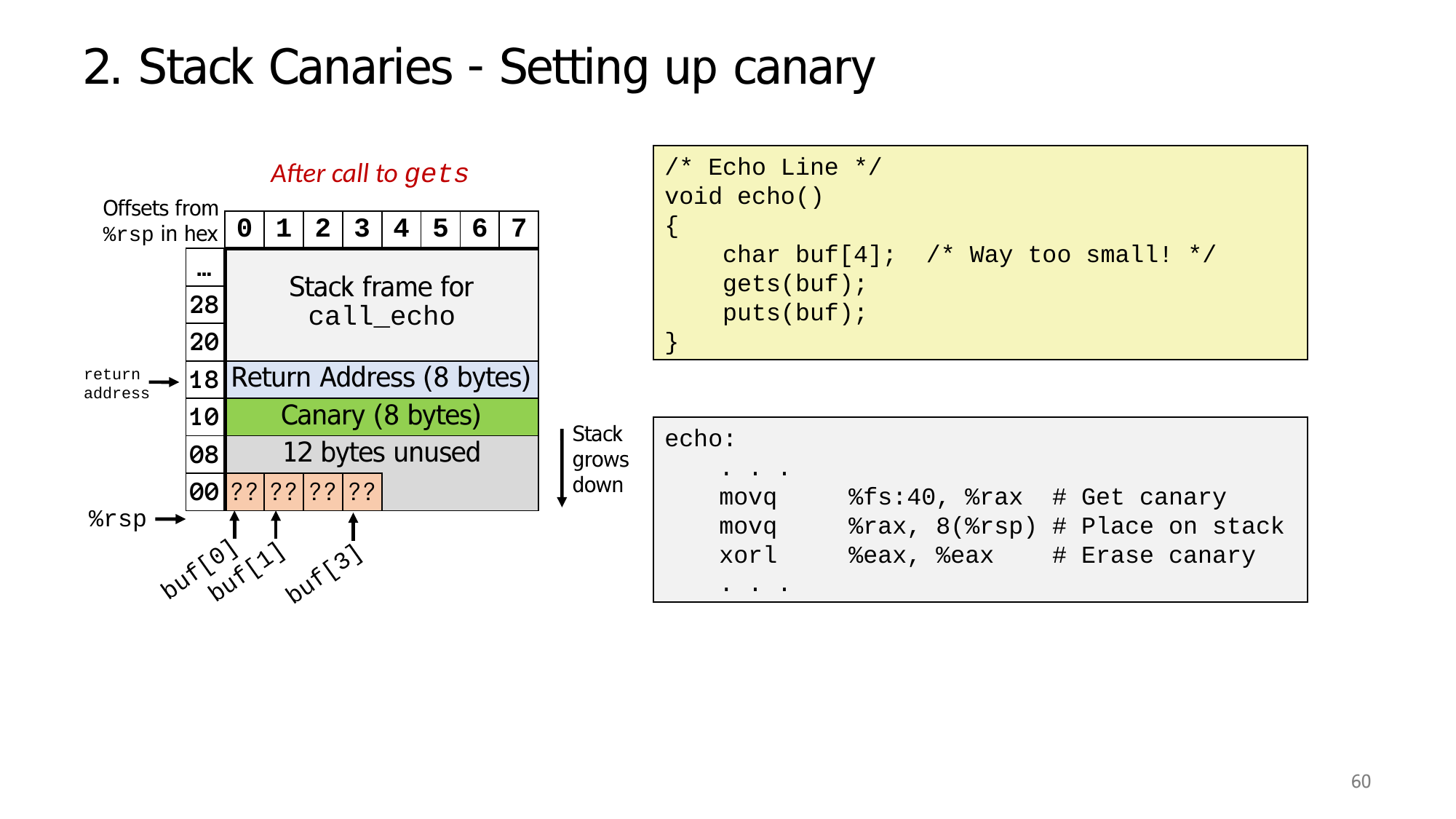

# 2. Stack Canaries - Setting up canary
/* Echo Line */
void echo()
{
    char buf[4];  /* Way too small! */
    gets(buf);
    puts(buf);
}
After call to gets
Offsets from %rsp in hex
|  | 0 | 1 | 2 | 3 | 4 | 5 | 6 | 7 |
| --- | --- | --- | --- | --- | --- | --- | --- | --- |
| … | Stack frame for call\_echo |  |  |  |  |  |  |  |
| 28 |  |  |  |  |  |  |  |  |
| 20 |  |  |  |  |  |  |  |  |
| 18 | Return Address (8 bytes) |  |  |  |  |  |  |  |
| 10 | Canary (8 bytes) |  |  |  |  |  |  |  |
| 08 | 12 bytes unused |  |  |  |  |  |  |  |
| 00 | ?? | ?? | ?? | ?? |  |  |  |  |
return
address

Stack grows down
echo:
	. . .
	movq	%fs:40, %rax  # Get canary
	movq	%rax, 8(%rsp) # Place on stack
	xorl	%eax, %eax    # Erase canary
	. . .

%rsp

buf[0]
buf[1]
buf[3]
60